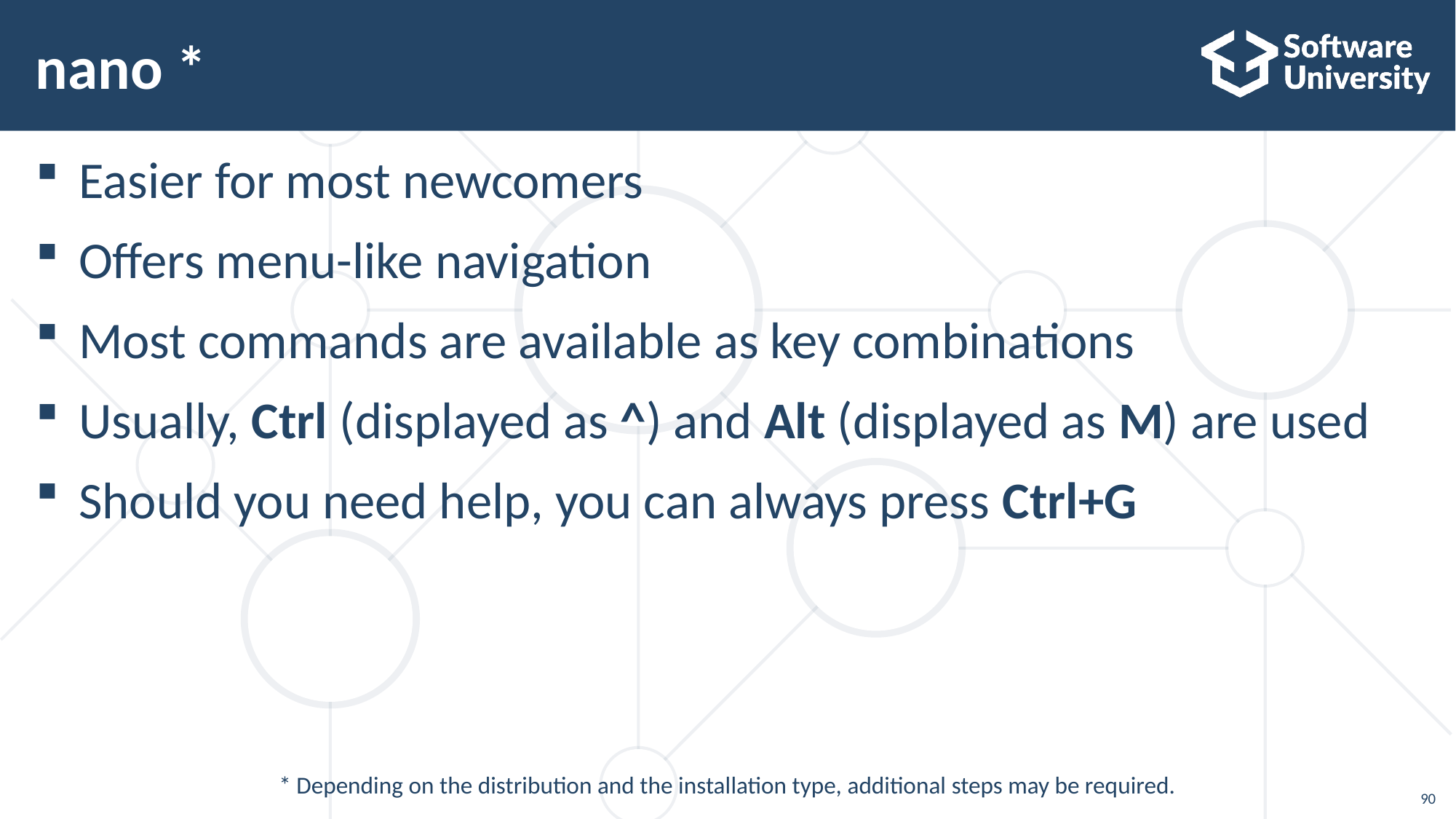

# nano *
Easier for most newcomers
Offers menu-like navigation
Most commands are available as key combinations
Usually, Ctrl (displayed as ^) and Alt (displayed as M) are used
Should you need help, you can always press Ctrl+G
* Depending on the distribution and the installation type, additional steps may be required.
90